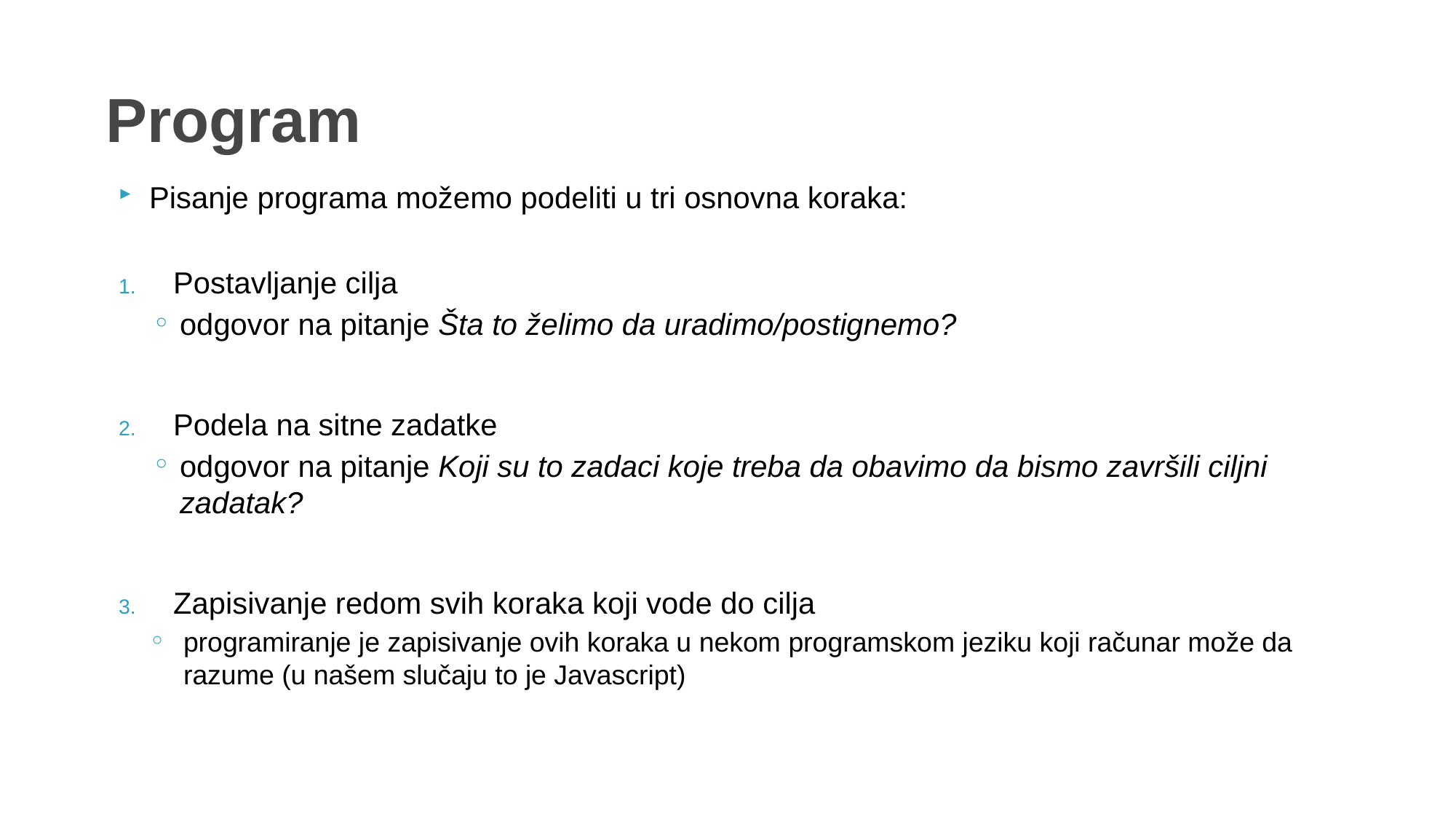

# Program
Pisanje programa možemo podeliti u tri osnovna koraka:

Postavljanje cilja
odgovor na pitanje Šta to želimo da uradimo/postignemo?

Podela na sitne zadatke
odgovor na pitanje Koji su to zadaci koje treba da obavimo da bismo završili ciljni zadatak?

Zapisivanje redom svih koraka koji vode do cilja
programiranje je zapisivanje ovih koraka u nekom programskom jeziku koji računar može da razume (u našem slučaju to je Javascript)